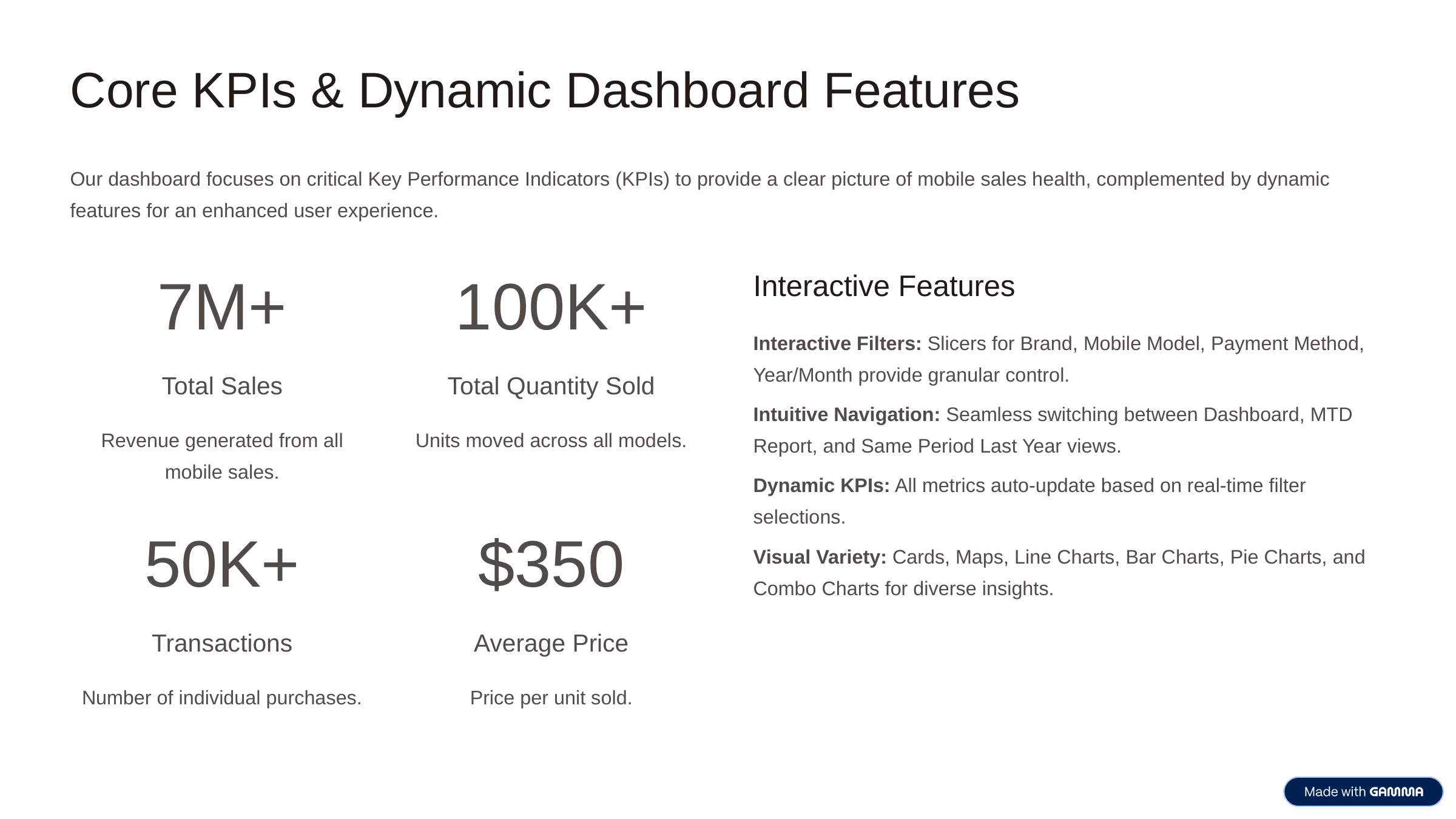

Core KPIs & Dynamic Dashboard Features
Our dashboard focuses on critical Key Performance Indicators (KPIs) to provide a clear picture of mobile sales health, complemented by dynamic features for an enhanced user experience.
Interactive Features
7M+
100K+
Interactive Filters: Slicers for Brand, Mobile Model, Payment Method, Year/Month provide granular control.
Total Sales
Total Quantity Sold
Intuitive Navigation: Seamless switching between Dashboard, MTD Report, and Same Period Last Year views.
Revenue generated from all mobile sales.
Units moved across all models.
Dynamic KPIs: All metrics auto-update based on real-time filter selections.
50K+
$350
Visual Variety: Cards, Maps, Line Charts, Bar Charts, Pie Charts, and Combo Charts for diverse insights.
Transactions
Average Price
Number of individual purchases.
Price per unit sold.